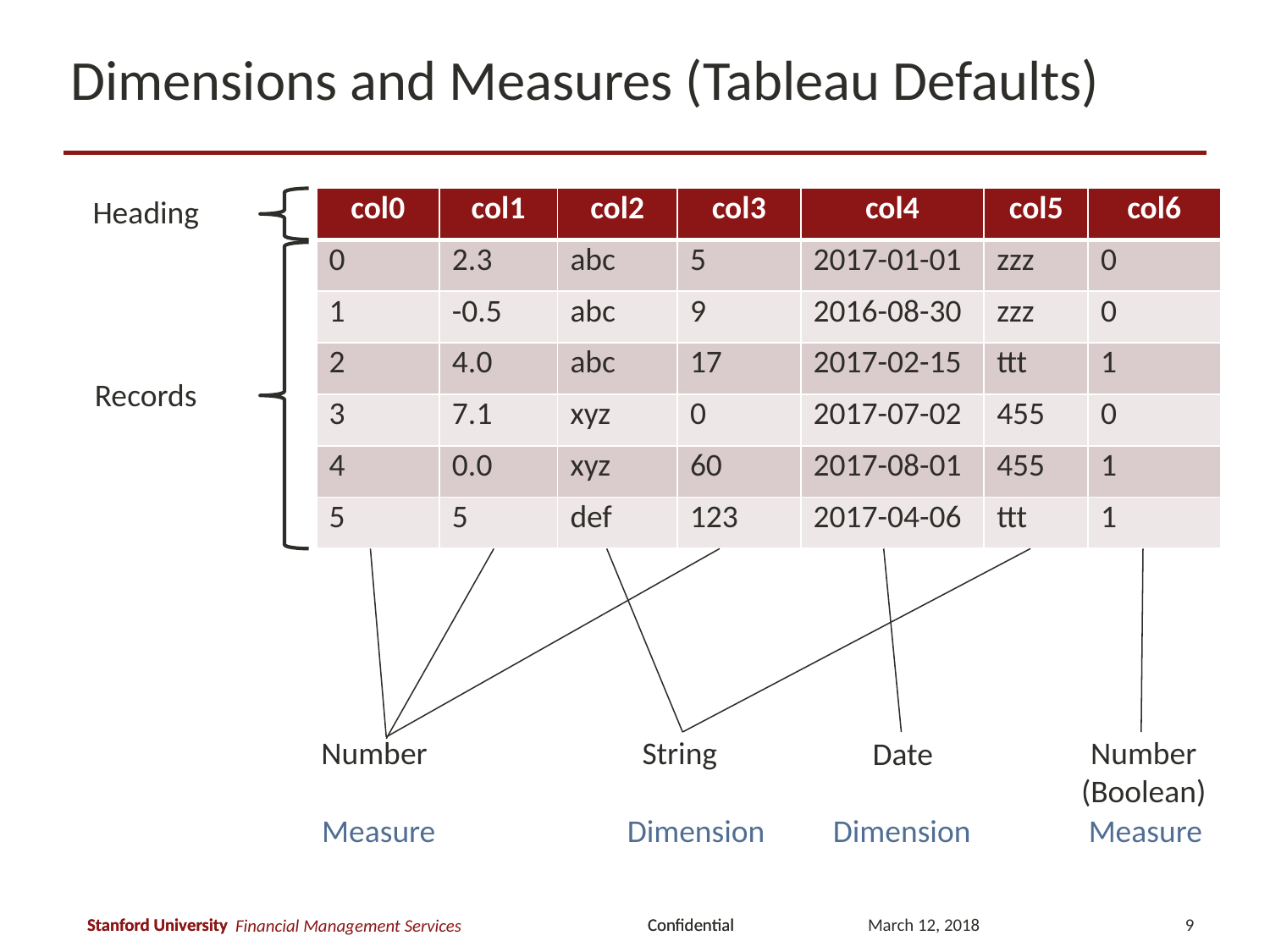

# Dimensions and Measures (Tableau Defaults)
Heading

| col0 | col1 | col2 | col3 | col4 | col5 | col6 |
| --- | --- | --- | --- | --- | --- | --- |
| 0 | 2.3 | abc | 5 | 2017-01-01 | zzz | 0 |
| 1 | -0.5 | abc | 9 | 2016-08-30 | zzz | 0 |
| 2 | 4.0 | abc | 17 | 2017-02-15 | ttt | 1 |
| 3 | 7.1 | xyz | 0 | 2017-07-02 | 455 | 0 |
| 4 | 0.0 | xyz | 60 | 2017-08-01 | 455 | 1 |
| 5 | 5 | def | 123 | 2017-04-06 | ttt | 1 |

Records
Number
String
Number
(Boolean)
Date
Measure
Dimension
Dimension
Measure
March 12, 2018
9
Financial Management Services